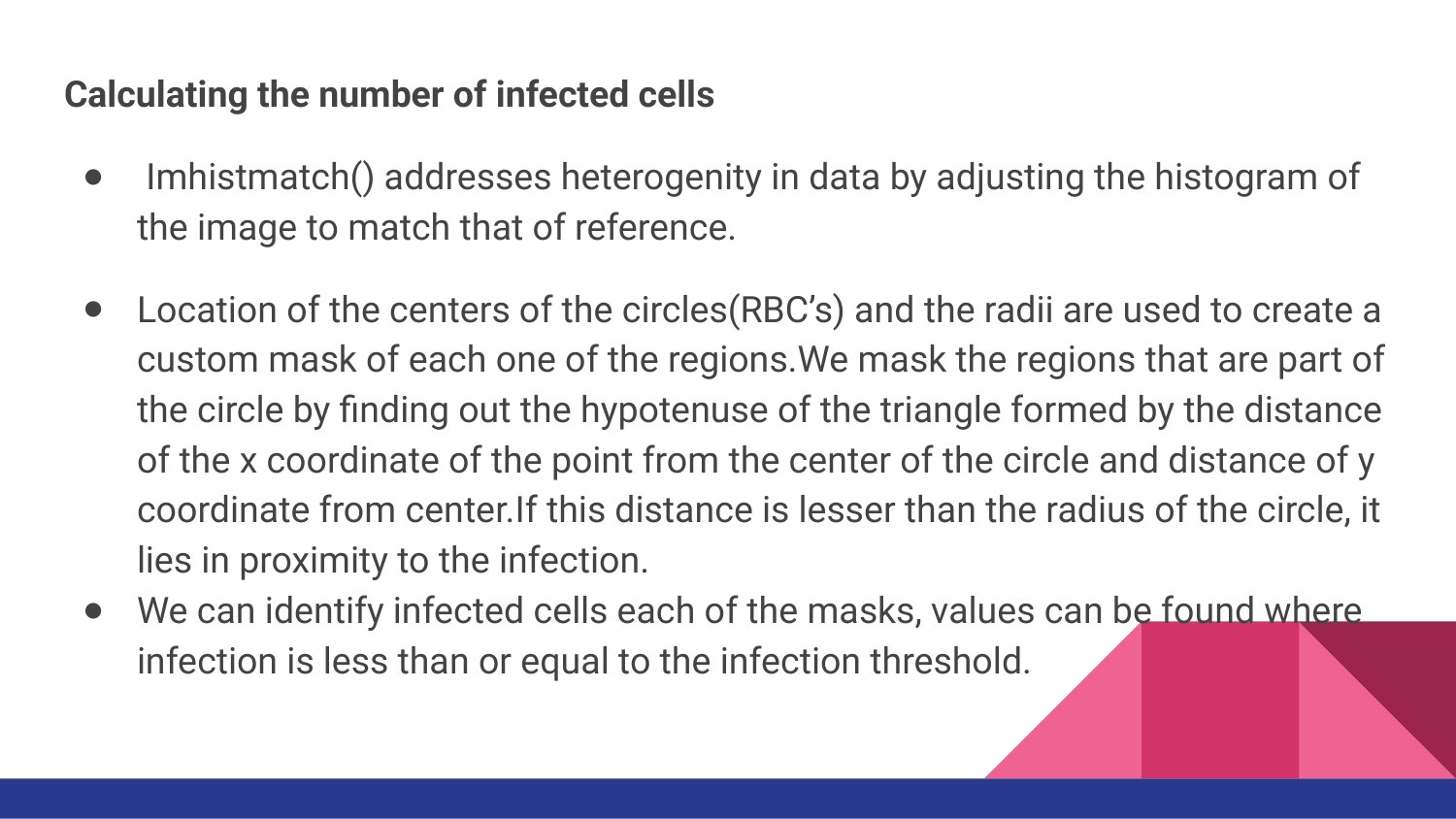

Calculating the number of infected cells
 Imhistmatch() addresses heterogenity in data by adjusting the histogram of the image to match that of reference.
Location of the centers of the circles(RBC’s) and the radii are used to create a custom mask of each one of the regions.We mask the regions that are part of the circle by finding out the hypotenuse of the triangle formed by the distance of the x coordinate of the point from the center of the circle and distance of y coordinate from center.If this distance is lesser than the radius of the circle, it lies in proximity to the infection.
We can identify infected cells each of the masks, values can be found where infection is less than or equal to the infection threshold.